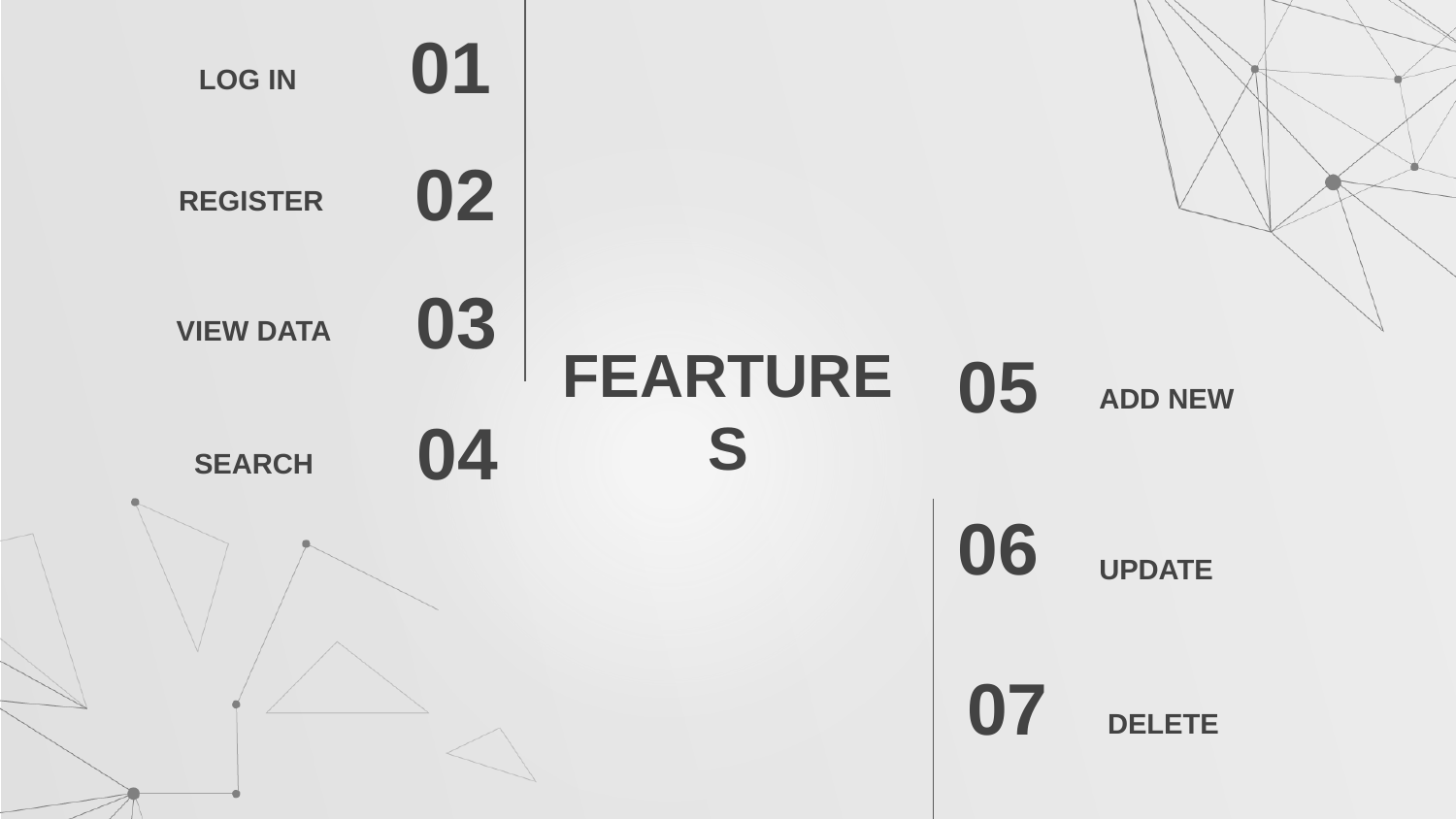

LOG IN
01
REGISTER
02
VIEW DATA
03
# FEARTURES
05
ADD NEW
SEARCH
04
06
UPDATE
07
DELETE